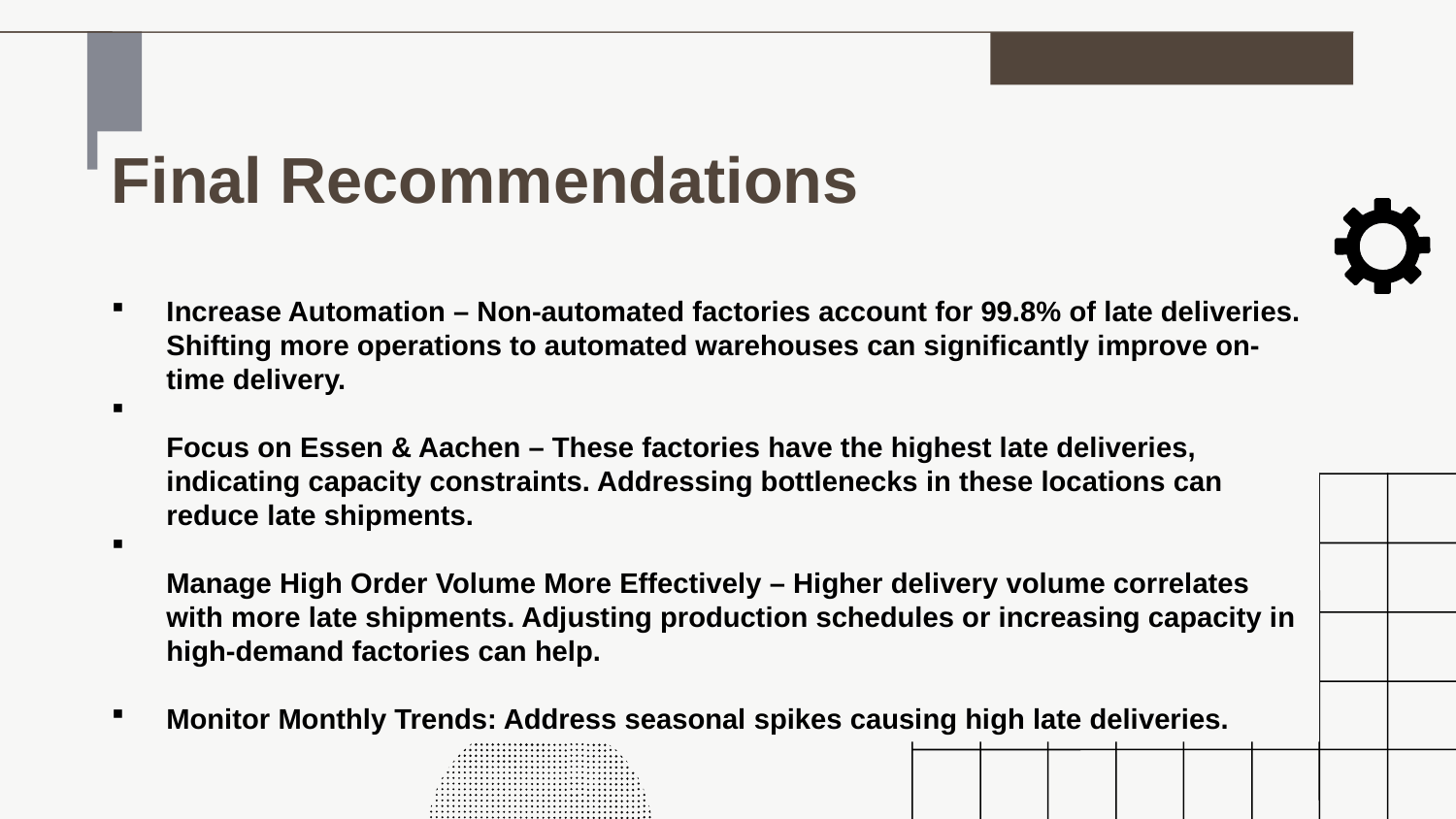

Final Recommendations

Increase Automation – Non-automated factories account for 99.8% of late deliveries. Shifting more operations to automated warehouses can significantly improve on-time delivery.
Focus on Essen & Aachen – These factories have the highest late deliveries, indicating capacity constraints. Addressing bottlenecks in these locations can reduce late shipments.
Manage High Order Volume More Effectively – Higher delivery volume correlates with more late shipments. Adjusting production schedules or increasing capacity in high-demand factories can help.

Monitor Monthly Trends: Address seasonal spikes causing high late deliveries.